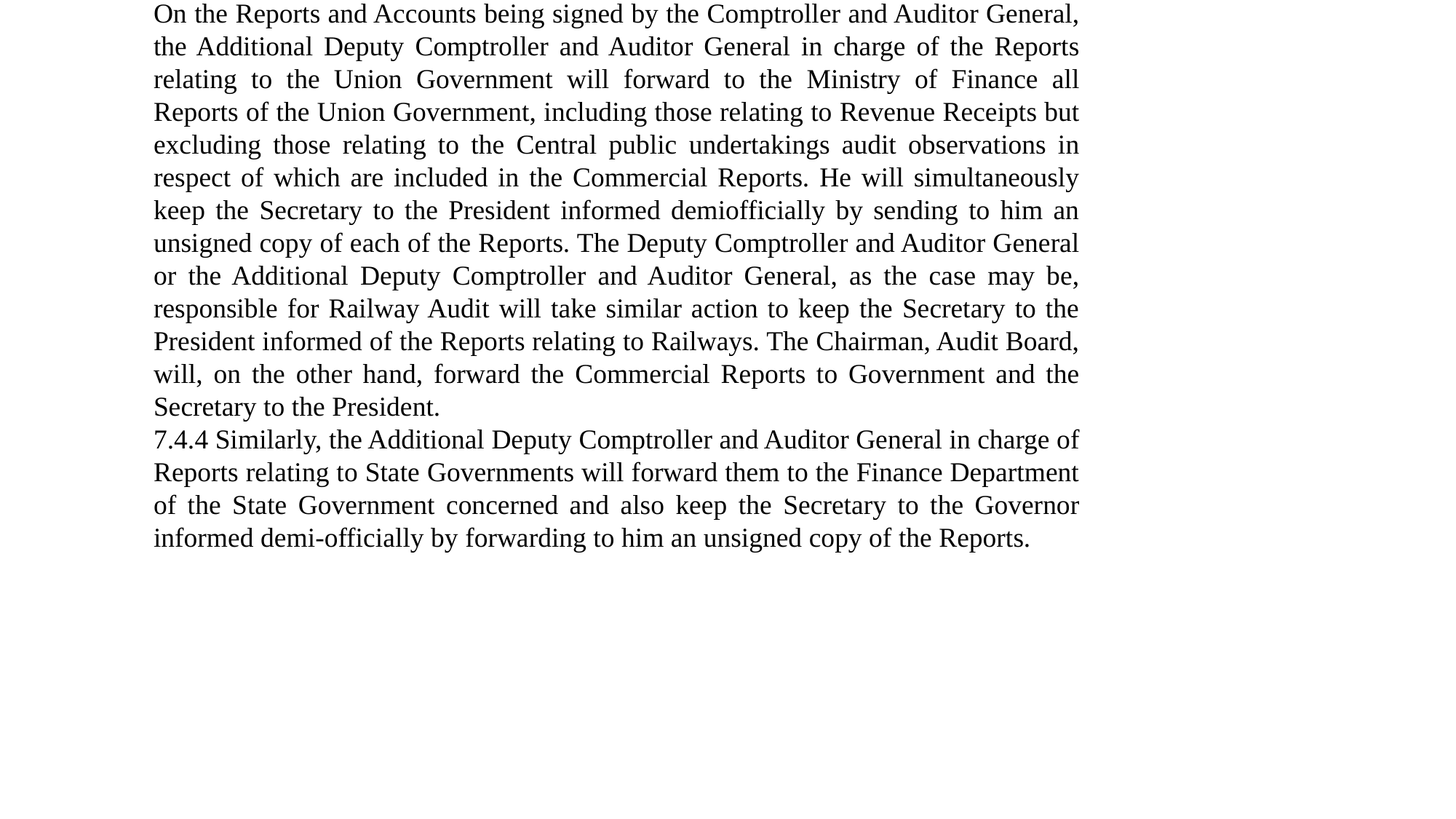

On the Reports and Accounts being signed by the Comptroller and Auditor General, the Additional Deputy Comptroller and Auditor General in charge of the Reports relating to the Union Government will forward to the Ministry of Finance all Reports of the Union Government, including those relating to Revenue Receipts but excluding those relating to the Central public undertakings audit observations in respect of which are included in the Commercial Reports. He will simultaneously keep the Secretary to the President informed demiofficially by sending to him an unsigned copy of each of the Reports. The Deputy Comptroller and Auditor General or the Additional Deputy Comptroller and Auditor General, as the case may be, responsible for Railway Audit will take similar action to keep the Secretary to the President informed of the Reports relating to Railways. The Chairman, Audit Board, will, on the other hand, forward the Commercial Reports to Government and the Secretary to the President.
7.4.4 Similarly, the Additional Deputy Comptroller and Auditor General in charge of Reports relating to State Governments will forward them to the Finance Department of the State Government concerned and also keep the Secretary to the Governor informed demi-officially by forwarding to him an unsigned copy of the Reports.